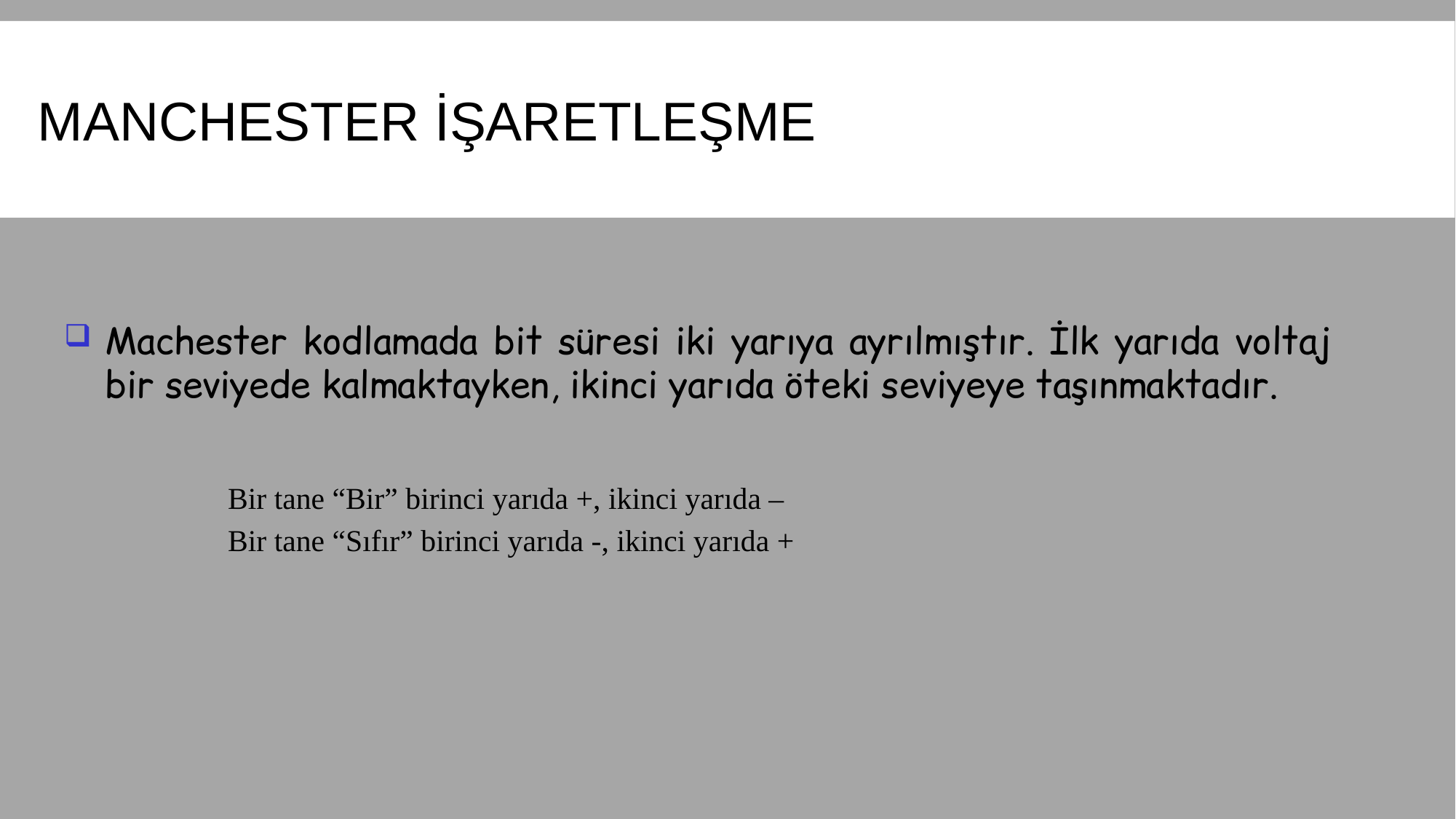

# MANCHESTER İŞARETLEŞME
Machester kodlamada bit süresi iki yarıya ayrılmıştır. İlk yarıda voltaj bir seviyede kalmaktayken, ikinci yarıda öteki seviyeye taşınmaktadır.

Bir tane “Bir” birinci yarıda +, ikinci yarıda –
Bir tane “Sıfır” birinci yarıda -, ikinci yarıda +